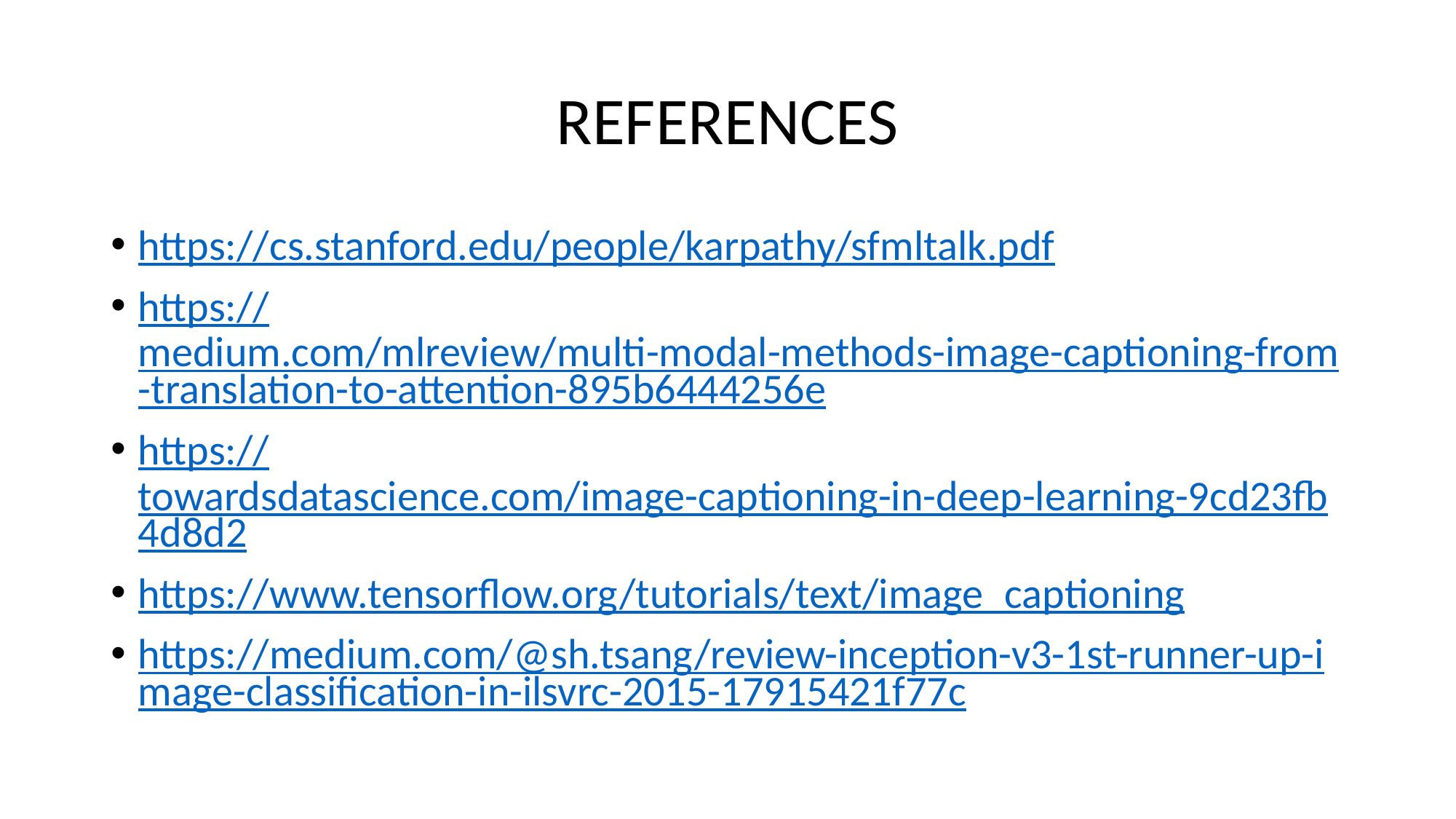

# REFERENCES
https://cs.stanford.edu/people/karpathy/sfmltalk.pdf
https://medium.com/mlreview/multi-modal-methods-image-captioning-from-translation-to-attention-895b6444256e
https://towardsdatascience.com/image-captioning-in-deep-learning-9cd23fb4d8d2
https://www.tensorflow.org/tutorials/text/image_captioning
https://medium.com/@sh.tsang/review-inception-v3-1st-runner-up-image-classification-in-ilsvrc-2015-17915421f77c